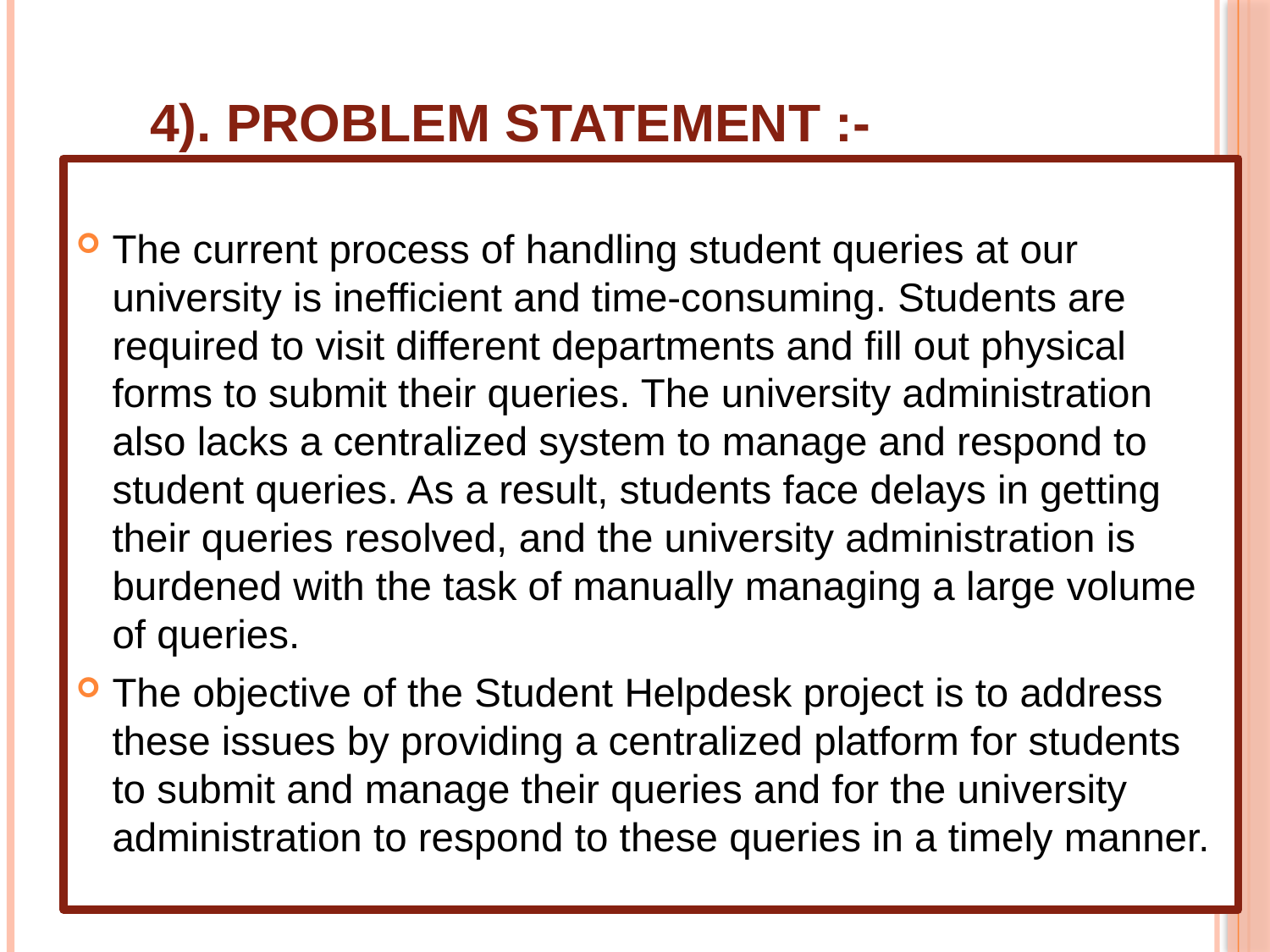

# 4). Problem Statement :-

The current process of handling student queries at our university is inefficient and time-consuming. Students are required to visit different departments and fill out physical forms to submit their queries. The university administration also lacks a centralized system to manage and respond to student queries. As a result, students face delays in getting their queries resolved, and the university administration is burdened with the task of manually managing a large volume of queries.
The objective of the Student Helpdesk project is to address these issues by providing a centralized platform for students to submit and manage their queries and for the university administration to respond to these queries in a timely manner.